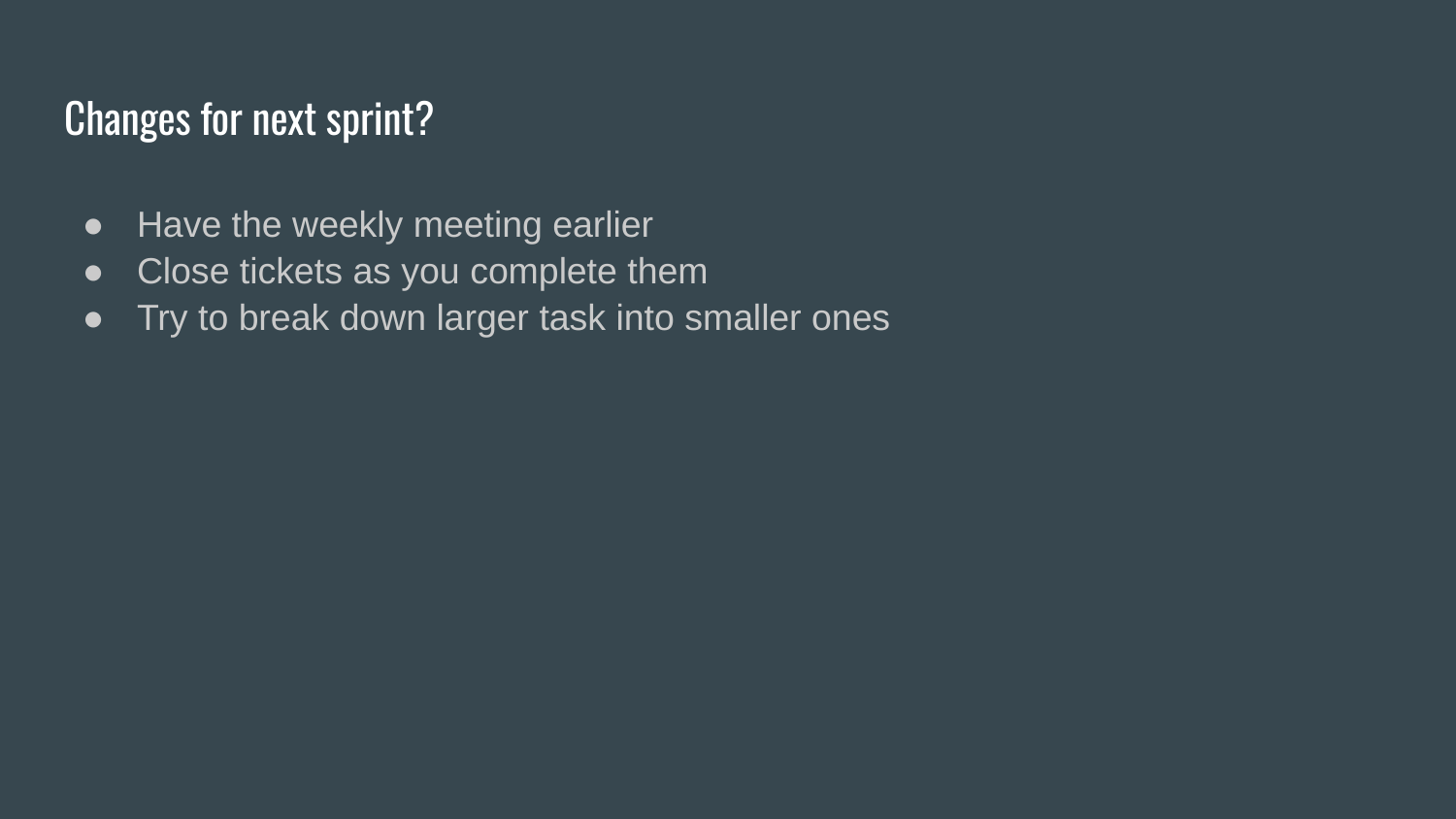

# Changes for next sprint?
Have the weekly meeting earlier
Close tickets as you complete them
Try to break down larger task into smaller ones